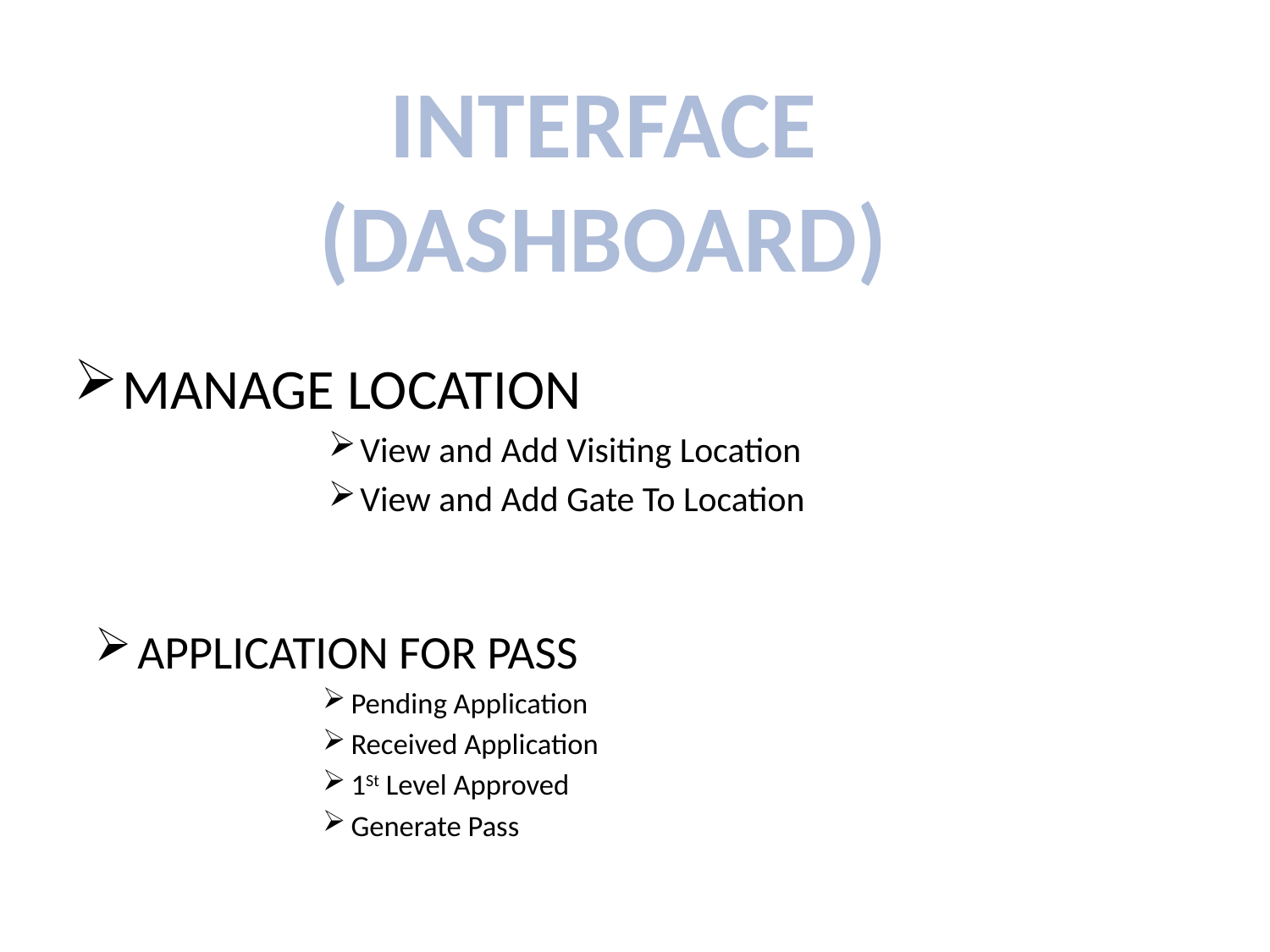

INTERFACE
(DASHBOARD)
MANAGE LOCATION
View and Add Visiting Location
View and Add Gate To Location

APPLICATION FOR PASS
Pending Application
Received Application
1St Level Approved
Generate Pass